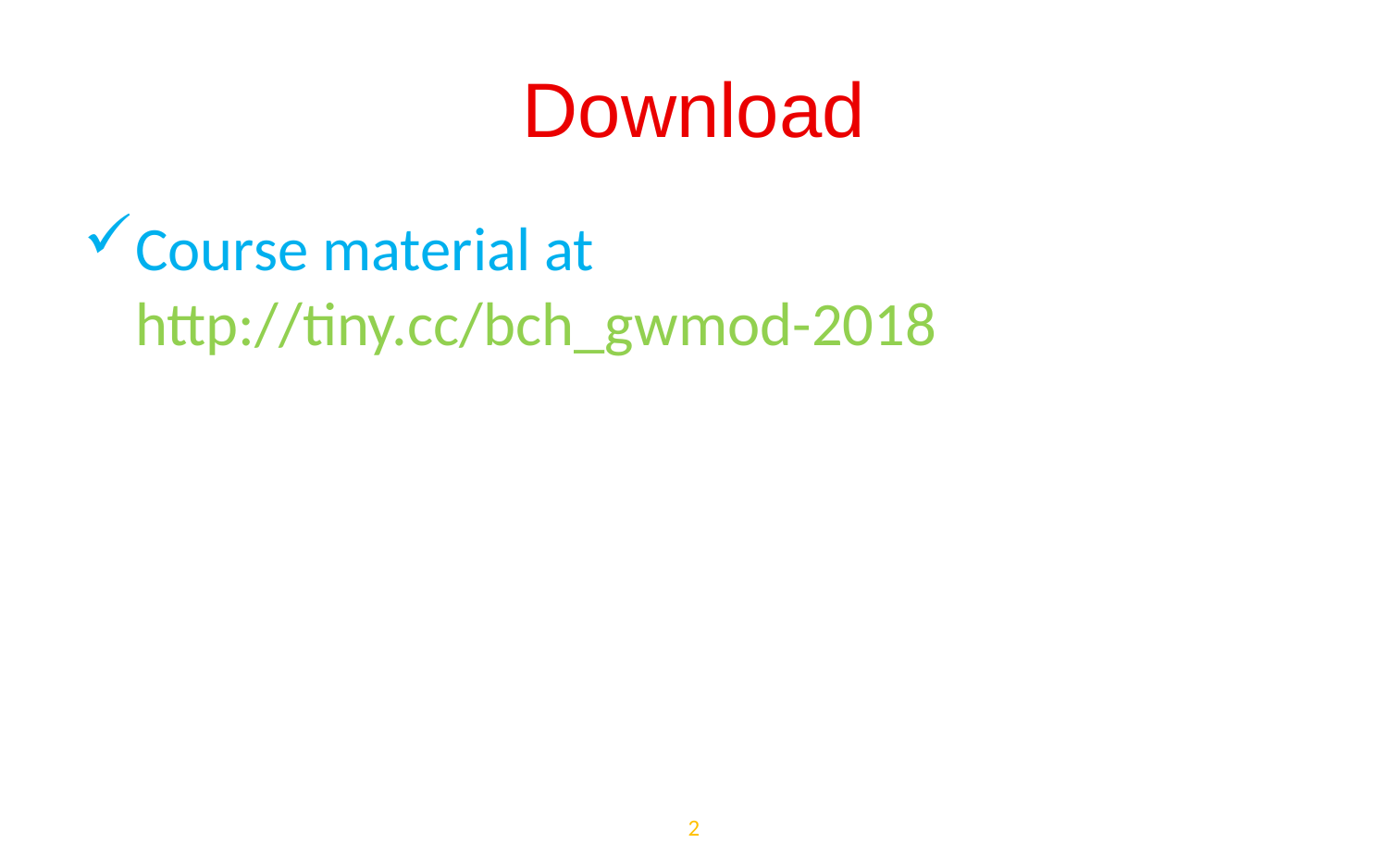

# Download
Course material at
http://tiny.cc/bch_gwmod-2018
2